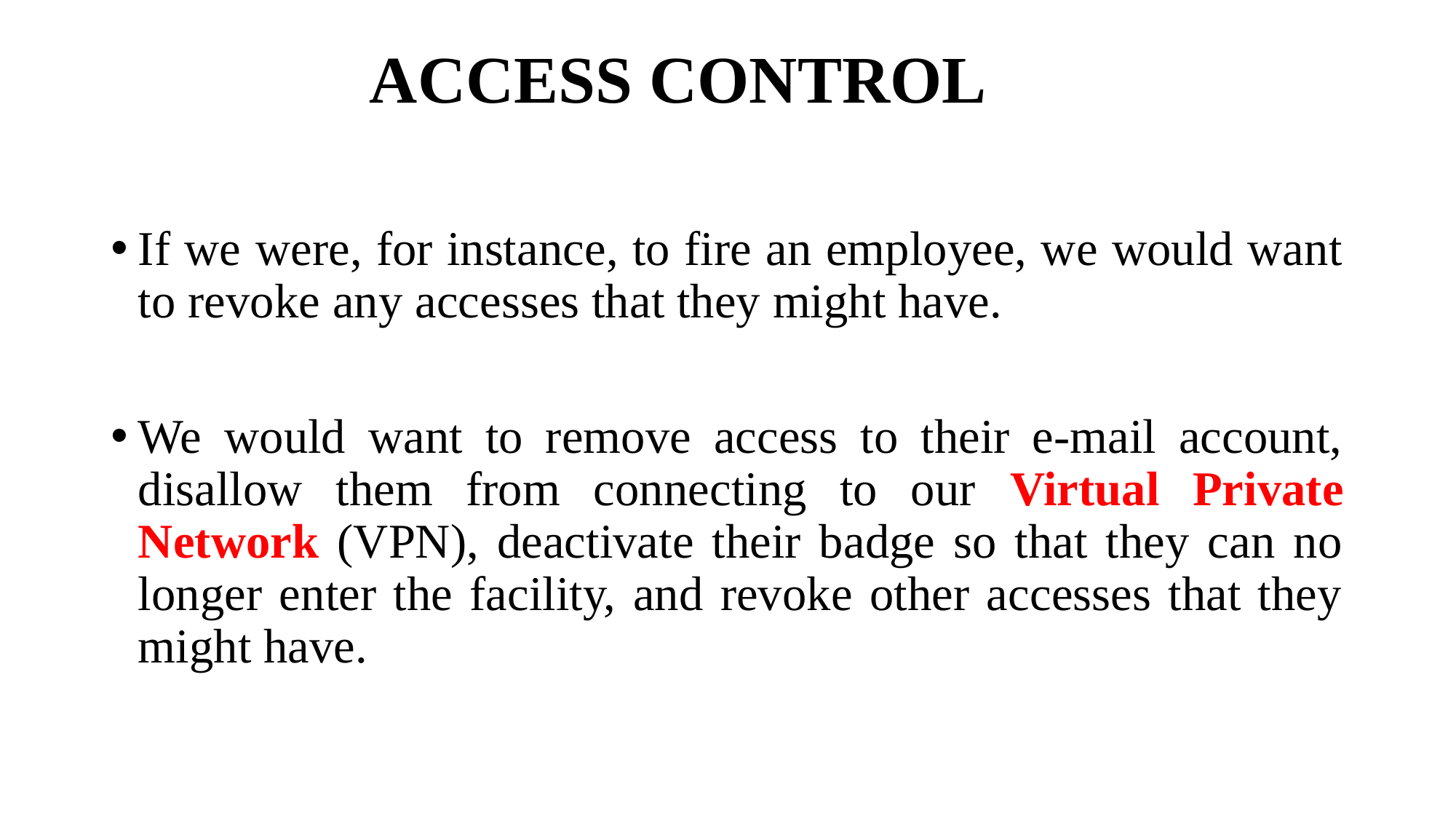

# ACCESS CONTROL
If we were, for instance, to fire an employee, we would want to revoke any accesses that they might have.

We would want to remove access to their e-mail account, disallow them from connecting to our Virtual Private Network (VPN), deactivate their badge so that they can no longer enter the facility, and revoke other accesses that they might have.